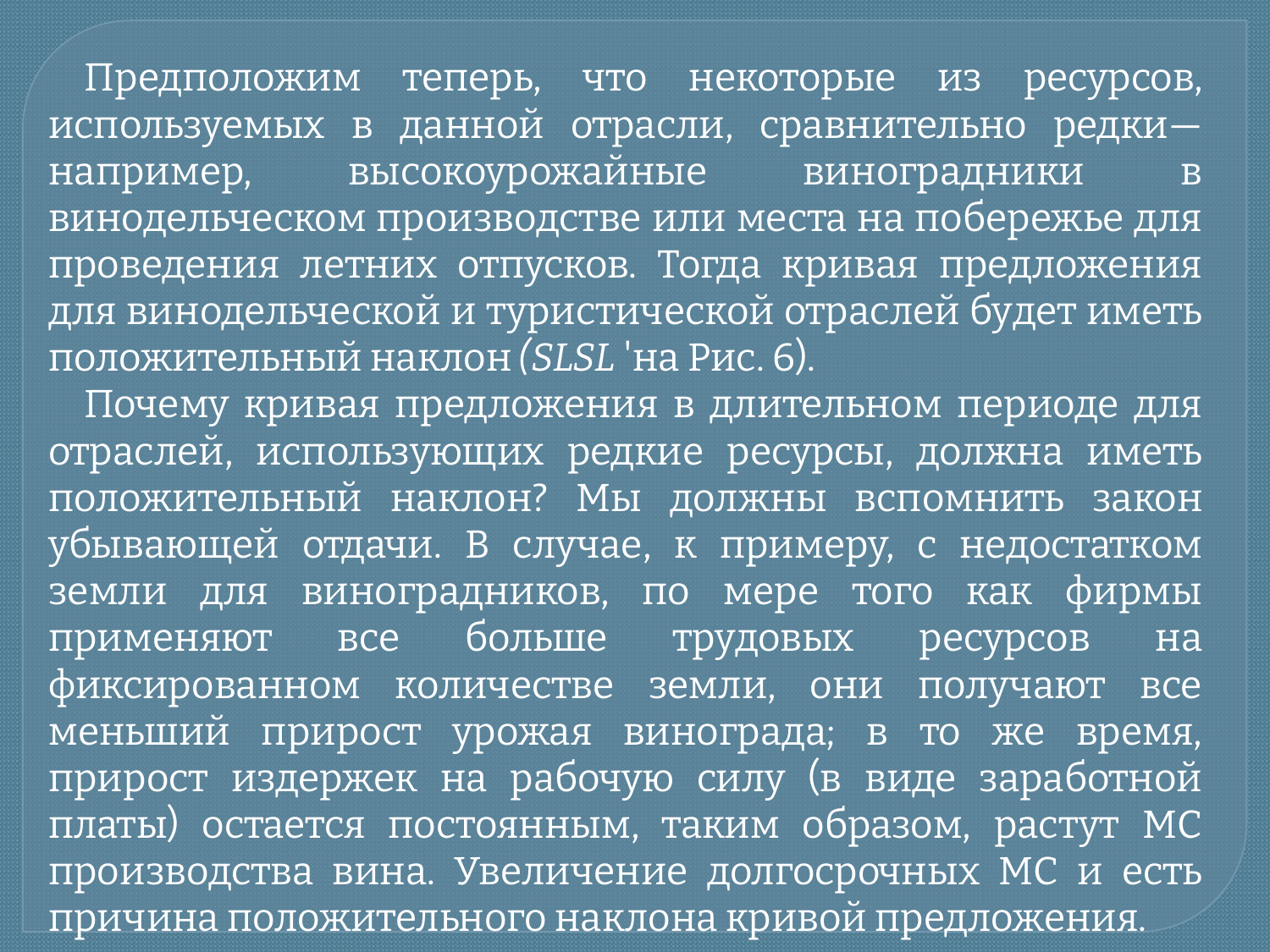

Предположим теперь, что некоторые из ресурсов, используемых в данной отрасли, сравнительно редки—например, высокоурожайные виноградники в винодельческом производстве или места на побережье для проведения летних отпусков. Тогда кривая предложения для винодельческой и туристической отраслей будет иметь положительный наклон (slsl 'на Рис. 6).
Почему кривая предложения в длительном периоде для отраслей, использующих редкие ресурсы, должна иметь положительный наклон? Мы должны вспомнить закон убывающей отдачи. В случае, к примеру, с недостатком земли для виноградников, по мере того как фирмы применяют все больше трудовых ресурсов на фиксированном количестве земли, они получают все меньший прирост урожая винограда; в то же время, прирост издержек на рабочую силу (в виде заработной платы) остается постоянным, таким образом, растут МС производства вина. Увеличение долгосрочных МС и есть причина положительного наклона кривой предложения.